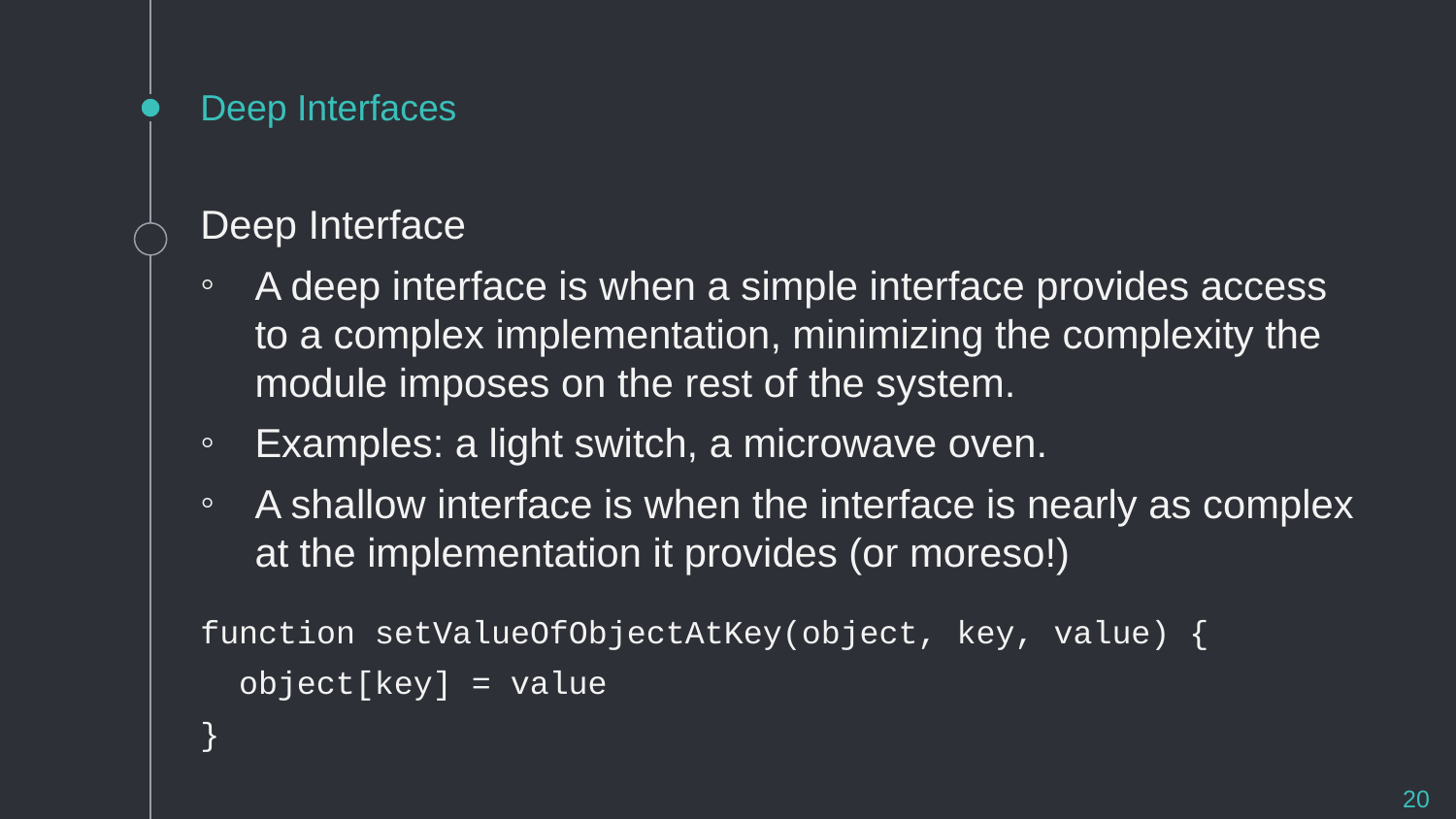

# Deep Interfaces
Deep Interface
A deep interface is when a simple interface provides access to a complex implementation, minimizing the complexity the module imposes on the rest of the system.
Examples: a light switch, a microwave oven.
A shallow interface is when the interface is nearly as complex at the implementation it provides (or moreso!)
function setValueOfObjectAtKey(object, key, value) {
  object[key] = value
}
20